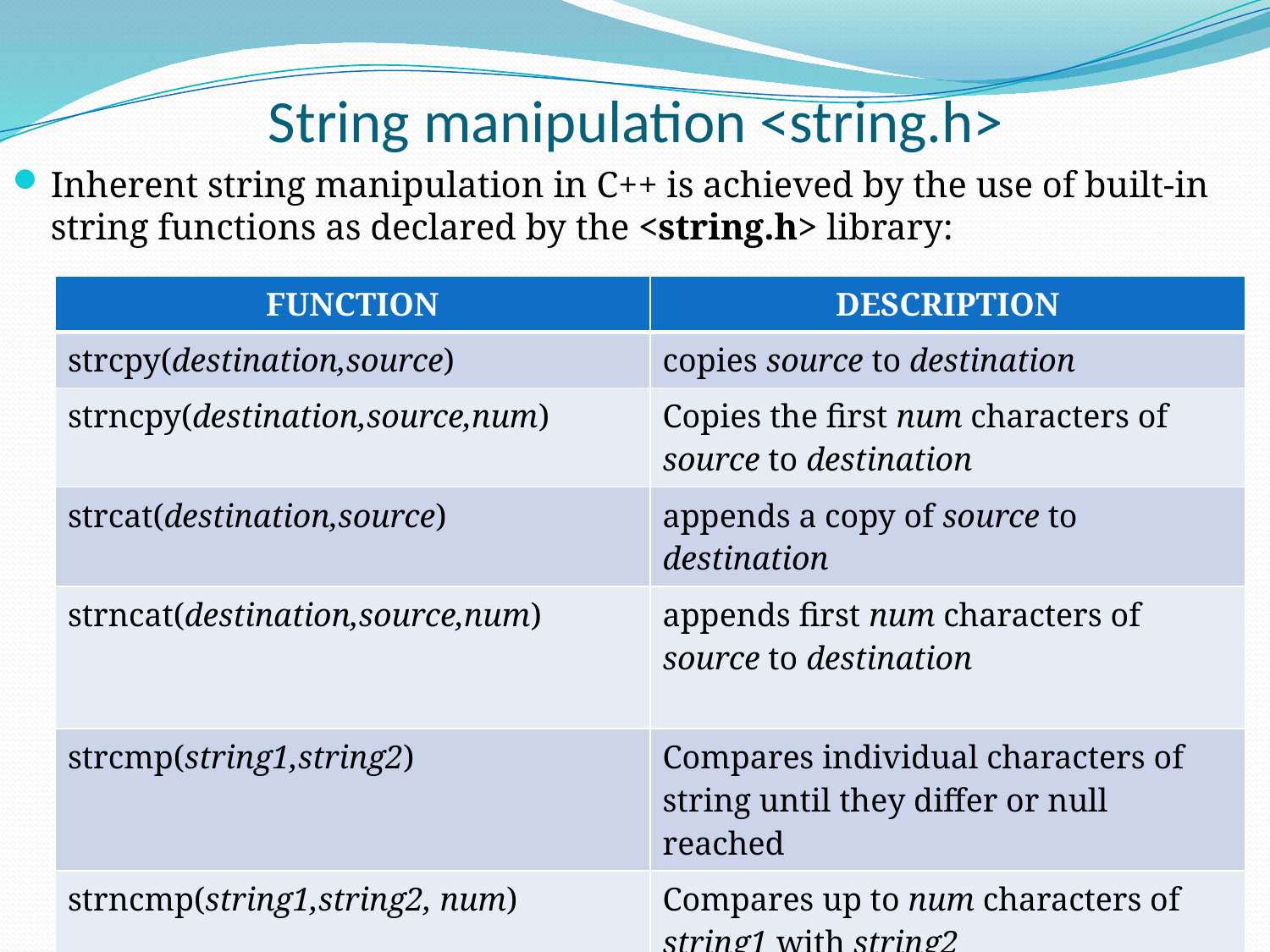

# String manipulation <string.h>
Inherent string manipulation in C++ is achieved by the use of built-in string functions as declared by the <string.h> library:

| FUNCTION | DESCRIPTION |
| --- | --- |
| strcpy(destination,source) | copies source to destination |
| strncpy(destination,source,num) | Copies the first num characters of source to destination |
| strcat(destination,source) | appends a copy of source to destination |
| strncat(destination,source,num) | appends first num characters of source to destination |
| strcmp(string1,string2) | Compares individual characters of string until they differ or null reached |
| strncmp(string1,string2, num) | Compares up to num characters of string1 with string2 |
| strlen(string1) | Returns the number of characters in string1 |